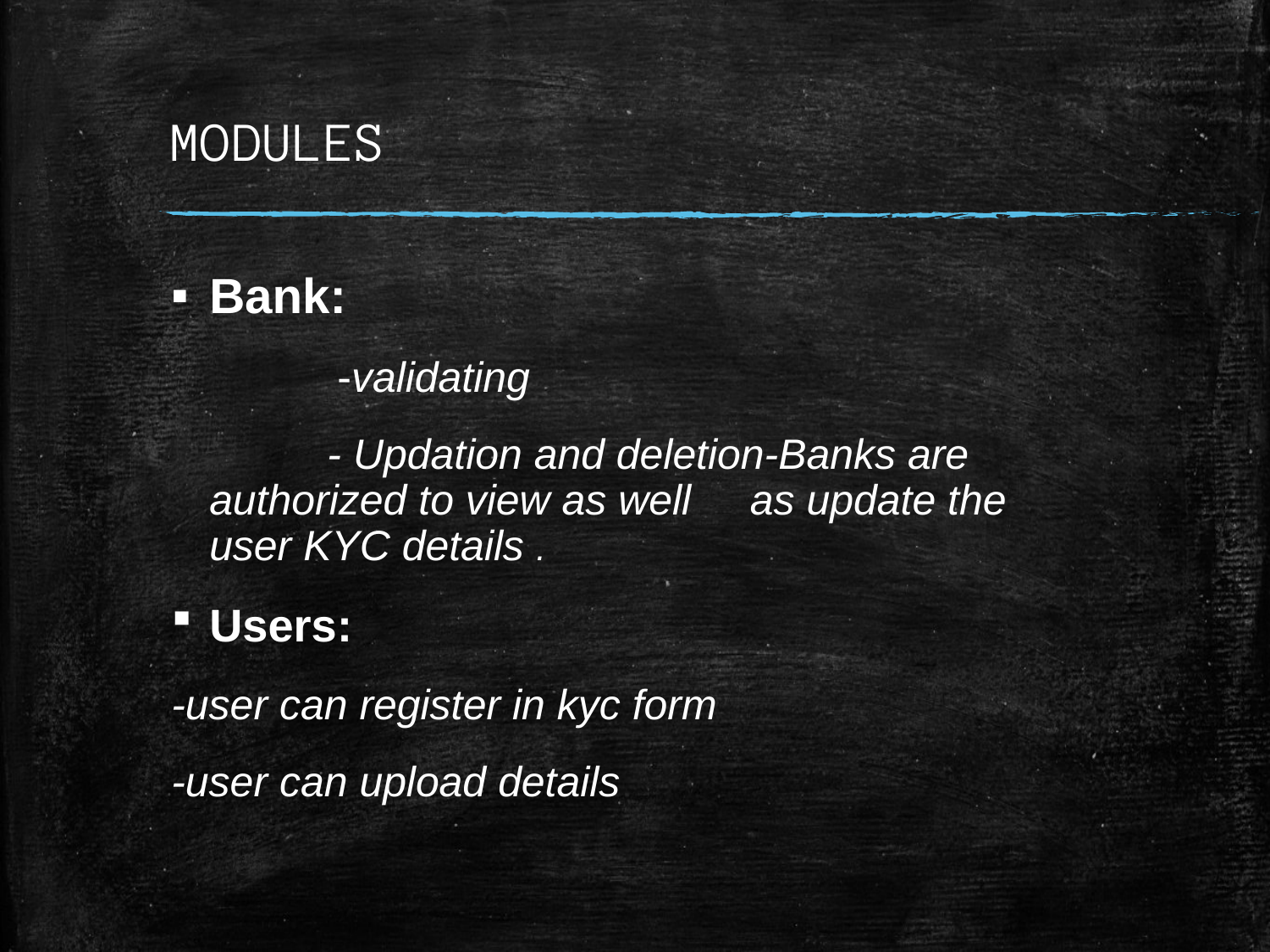

# MODULES
Bank:
              -validating
                - Updation and deletion-Banks are authorized to view as well     as update the user KYC details .
Users:
-user can register in kyc form
-user can upload details